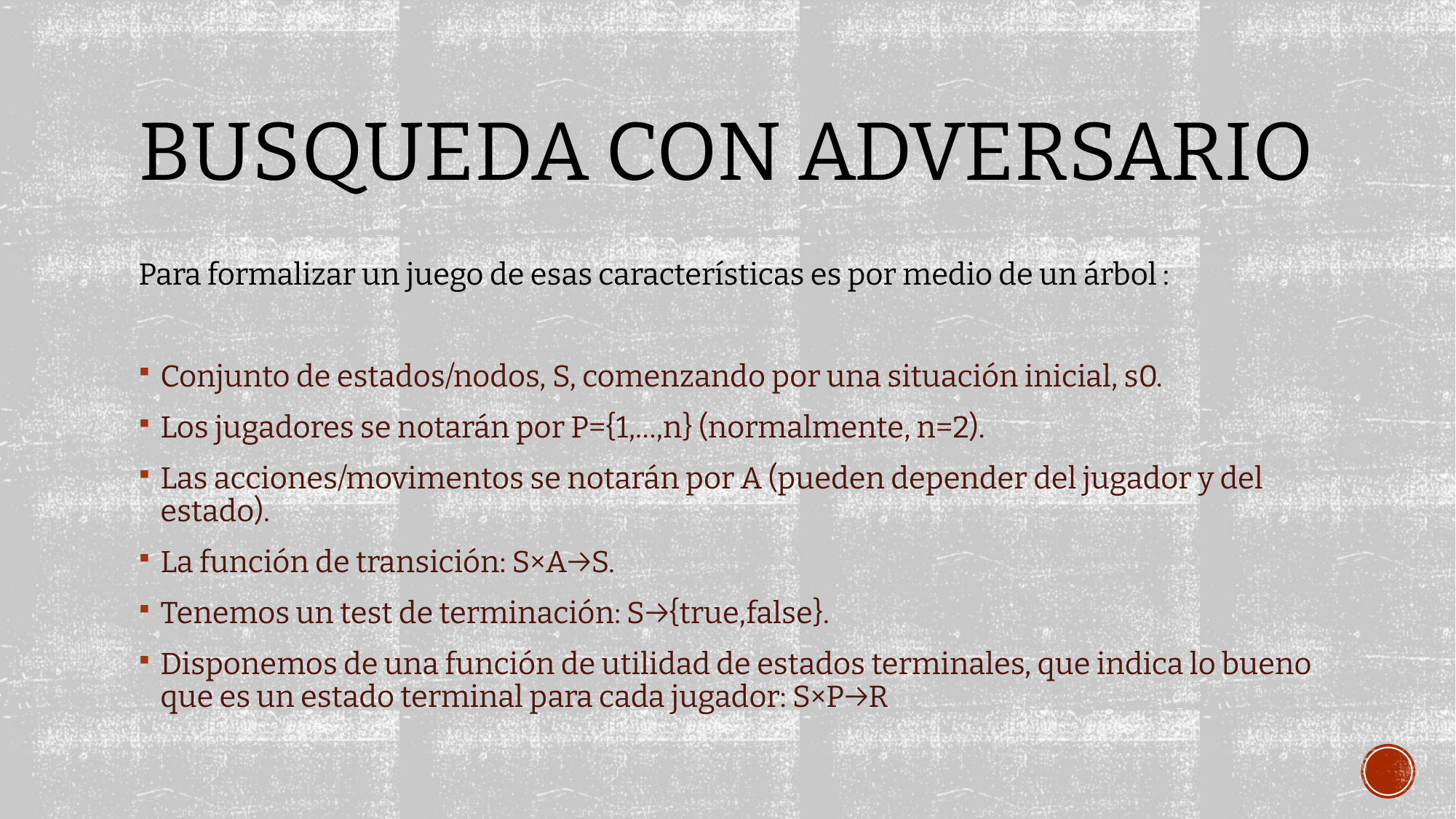

# Busqueda con adversario
Para formalizar un juego de esas características es por medio de un árbol :

Conjunto de estados/nodos, S, comenzando por una situación inicial, s0.
Los jugadores se notarán por P={1,…,n} (normalmente, n=2).
Las acciones/movimentos se notarán por A (pueden depender del jugador y del estado).
La función de transición: S×A→S.
Tenemos un test de terminación: S→{true,false}.
Disponemos de una función de utilidad de estados terminales, que indica lo bueno que es un estado terminal para cada jugador: S×P→R